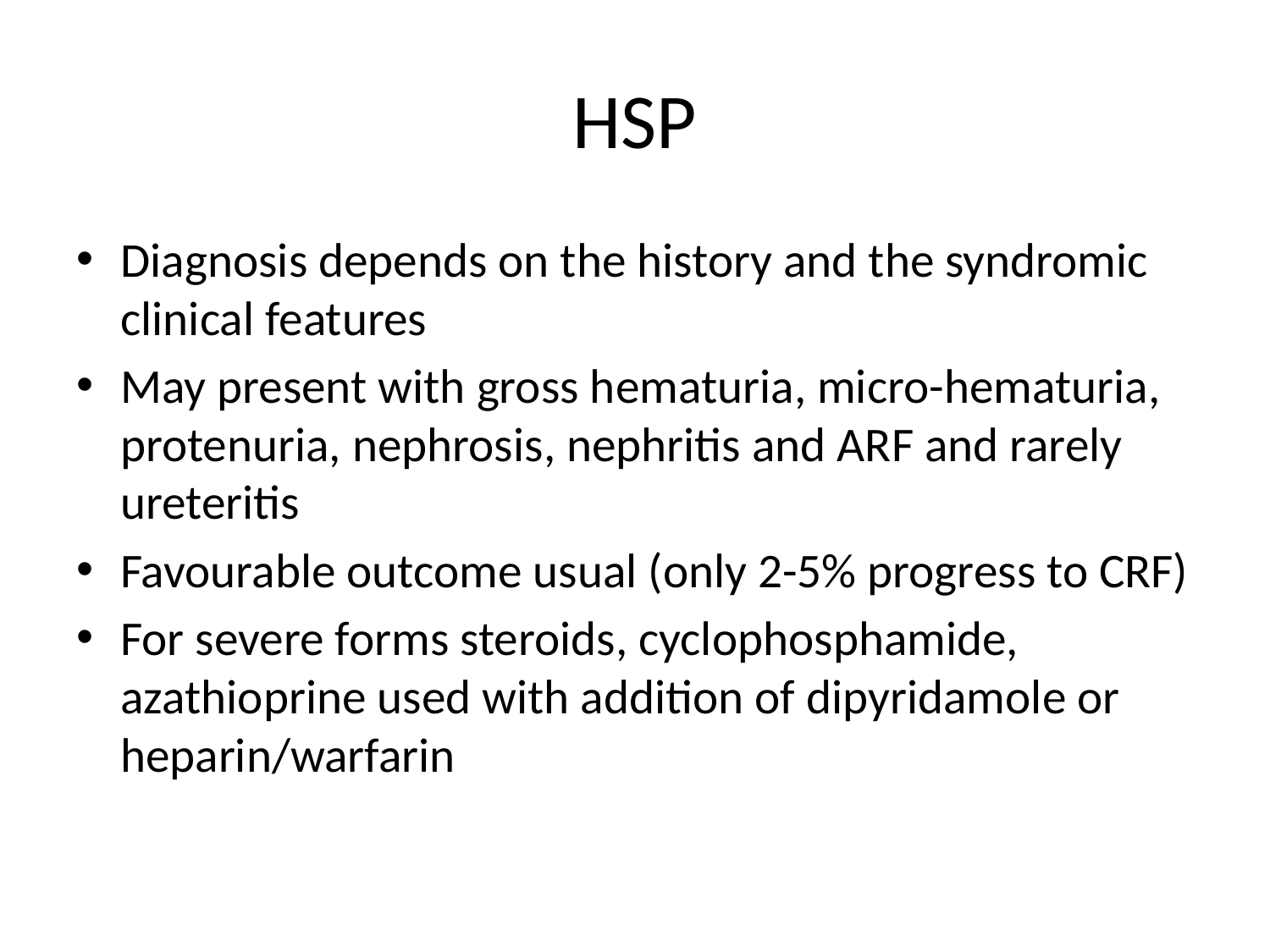

# HSP
Diagnosis depends on the history and the syndromic clinical features
May present with gross hematuria, micro-hematuria, protenuria, nephrosis, nephritis and ARF and rarely ureteritis
Favourable outcome usual (only 2-5% progress to CRF)
For severe forms steroids, cyclophosphamide, azathioprine used with addition of dipyridamole or heparin/warfarin